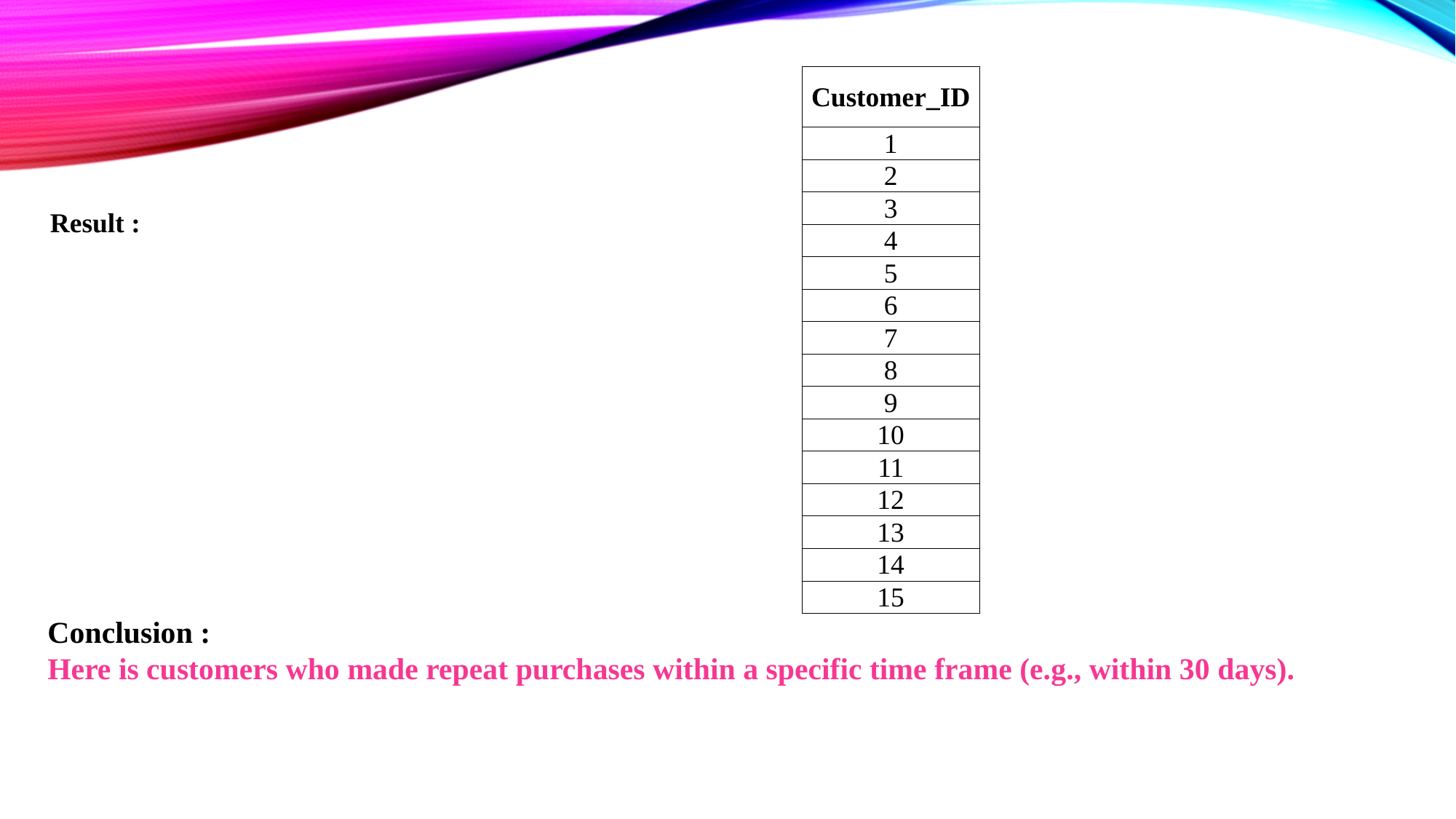

| Customer\_ID |
| --- |
| 1 |
| 2 |
| 3 |
| 4 |
| 5 |
| 6 |
| 7 |
| 8 |
| 9 |
| 10 |
| 11 |
| 12 |
| 13 |
| 14 |
| 15 |
Result :
Conclusion :
Here is customers who made repeat purchases within a specific time frame (e.g., within 30 days).